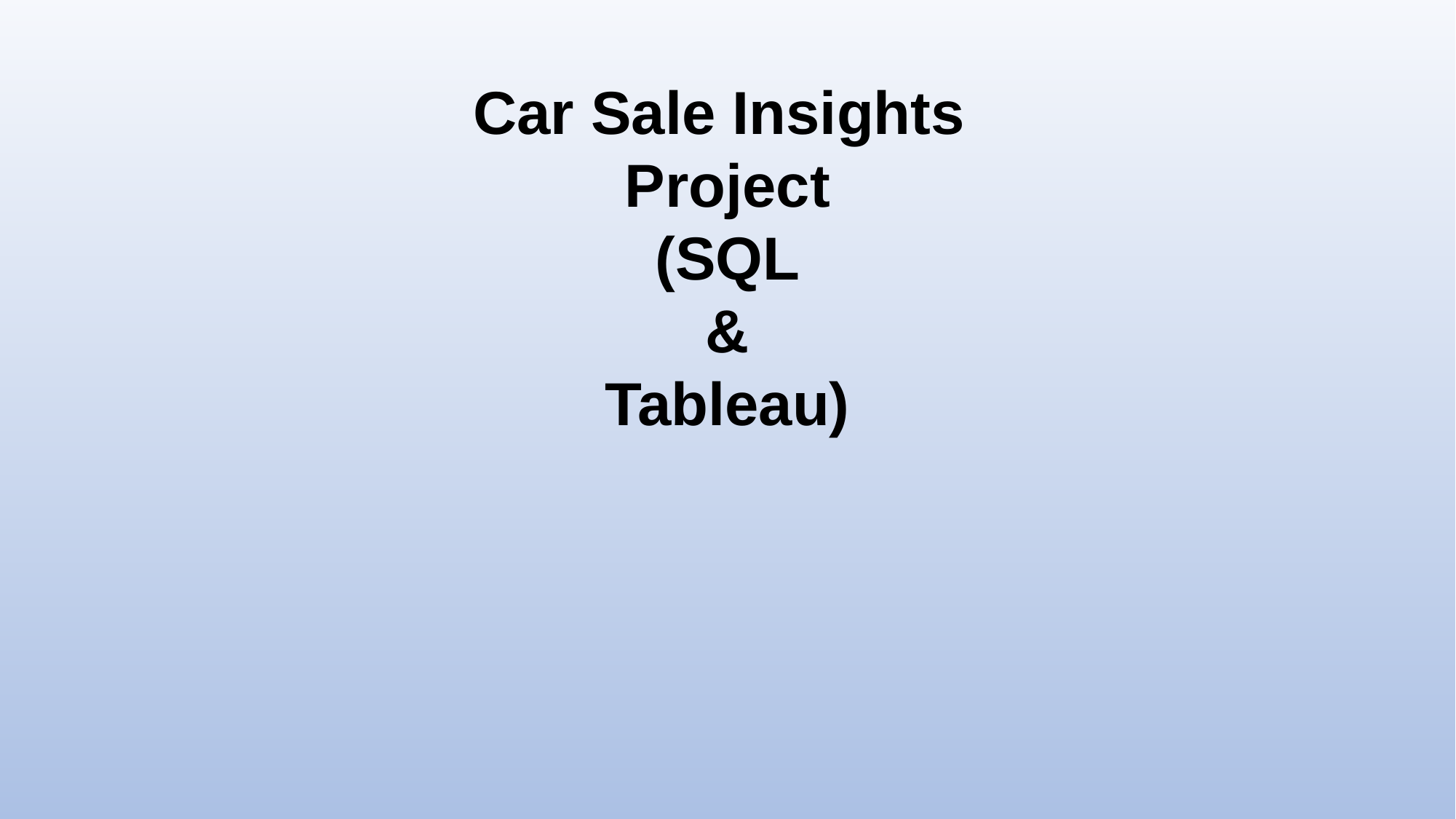

Car Sale Insights
Project
(SQL
&
Tableau)